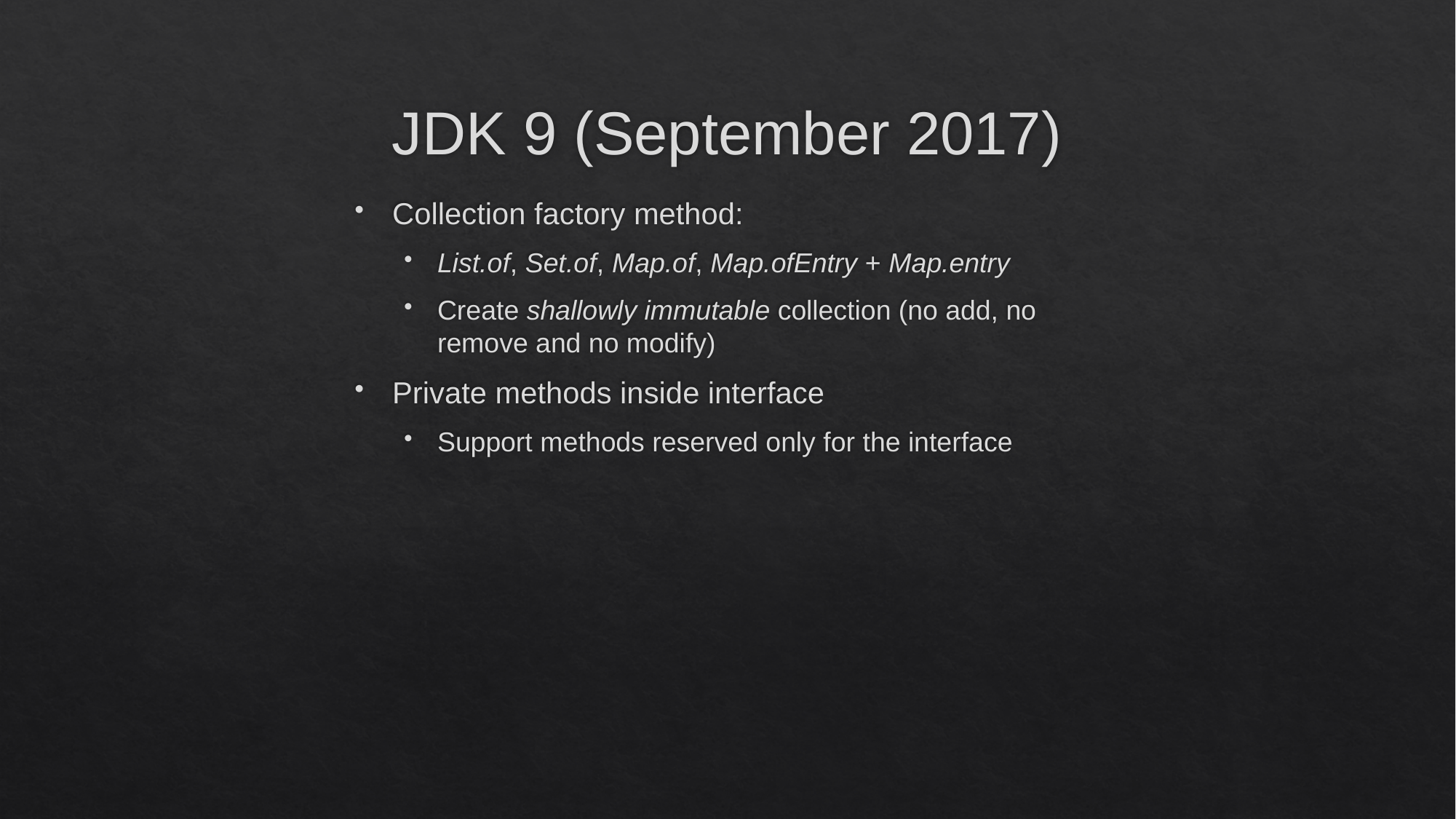

# JDK 9 (September 2017)
Collection factory method:
List.of, Set.of, Map.of, Map.ofEntry + Map.entry
Create shallowly immutable collection (no add, no remove and no modify)
Private methods inside interface
Support methods reserved only for the interface